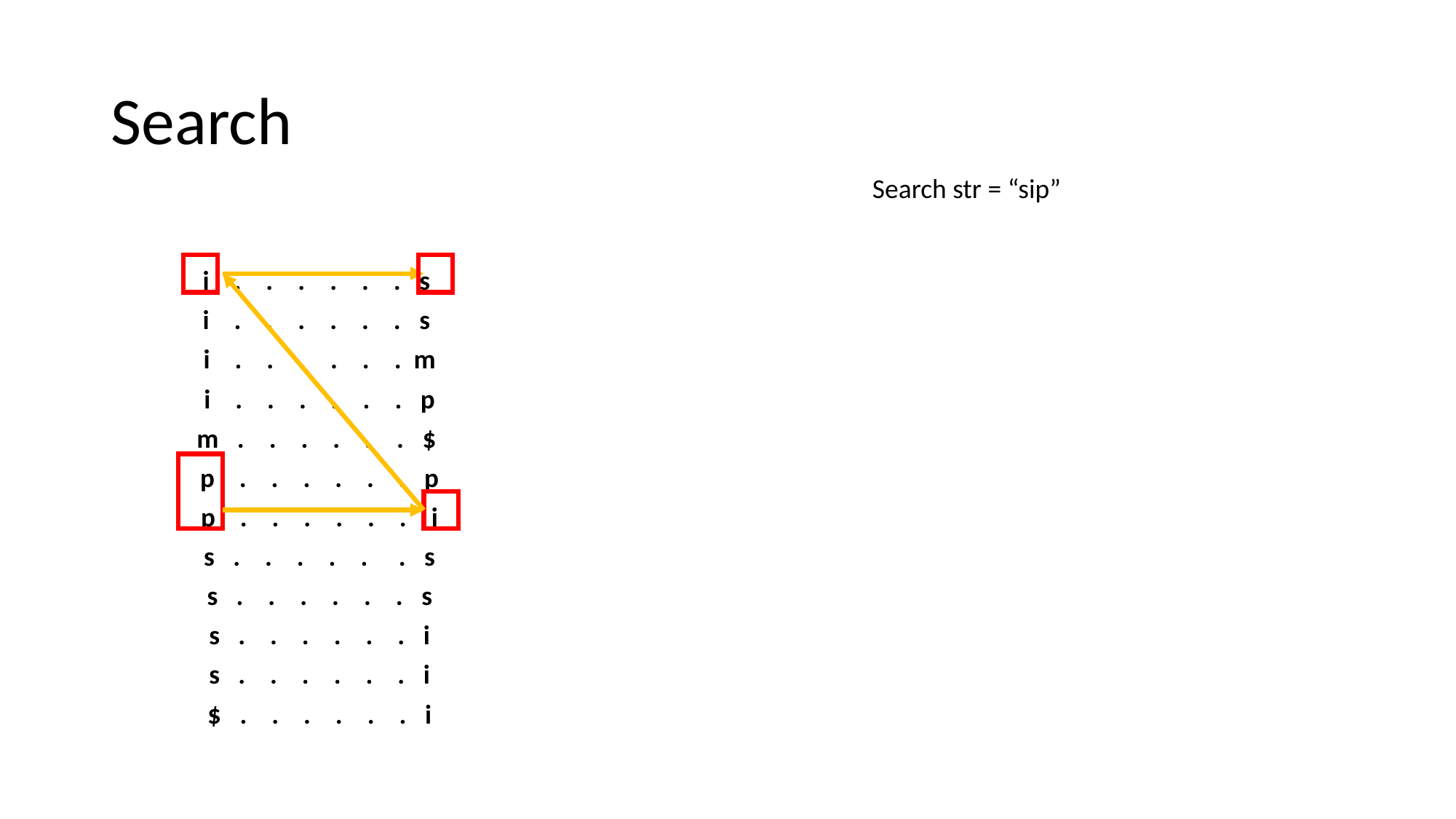

# Search
Search str = “sip”

i    .    .    .    .    .    .   s
i    .    .    .    .    .    .   s
 i    .    .    .    .    .    .  m
 i    .    .    .    .    .    .   p
m   .    .    .    .    .    .   $
p    .    .    .    .    .    .   p
p    .    .    .    .    .    .    i
s   .    .    .    .    .     .   s
s   .    .    .    .    .    .   s
s   .    .    .    .    .    .   i
s   .    .    .    .    .    .   i
$   .    .    .    .    .    .   i